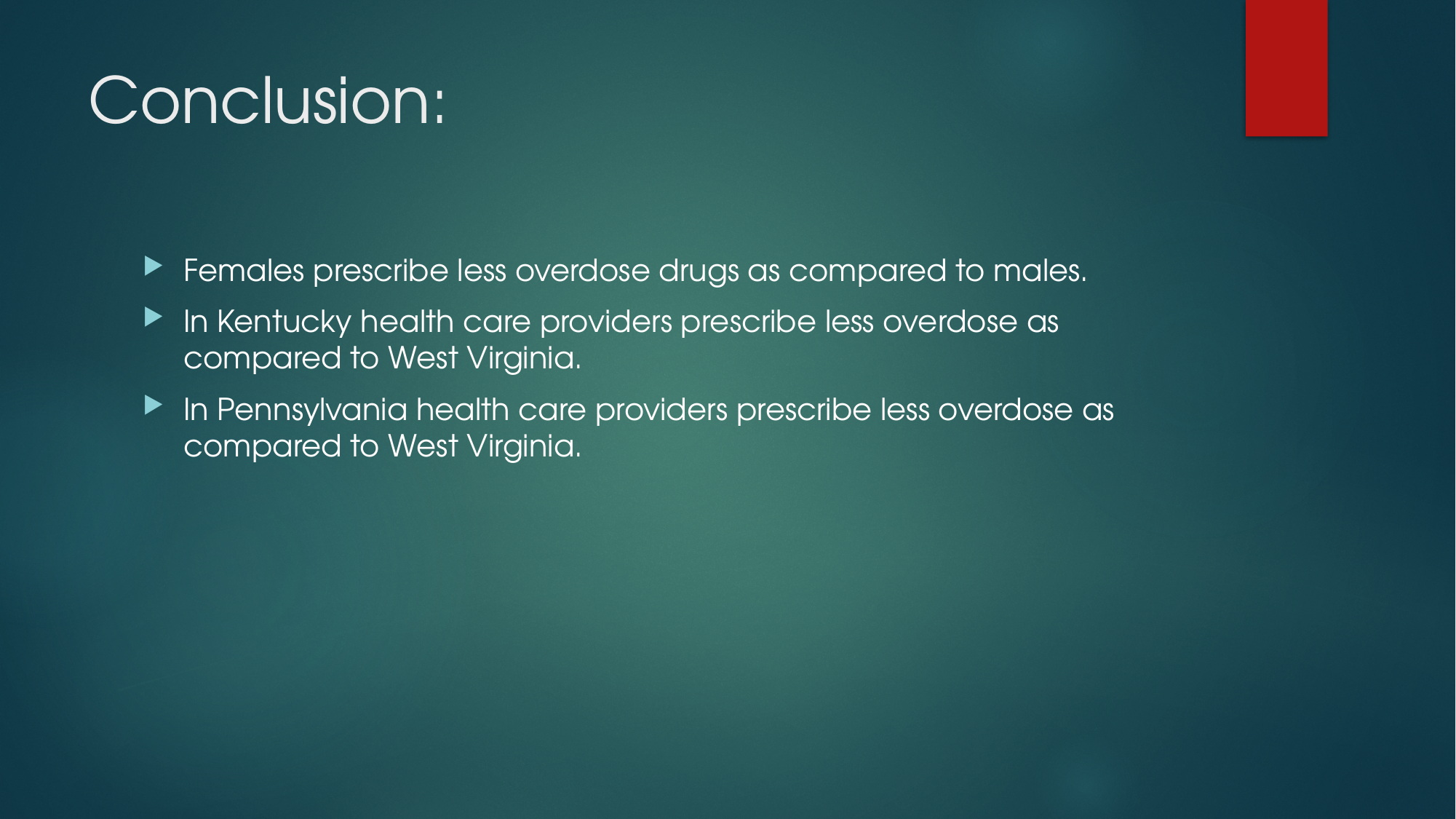

# Conclusion:
Females prescribe less overdose drugs as compared to males.
In Kentucky health care providers prescribe less overdose as compared to West Virginia.
In Pennsylvania health care providers prescribe less overdose as compared to West Virginia.